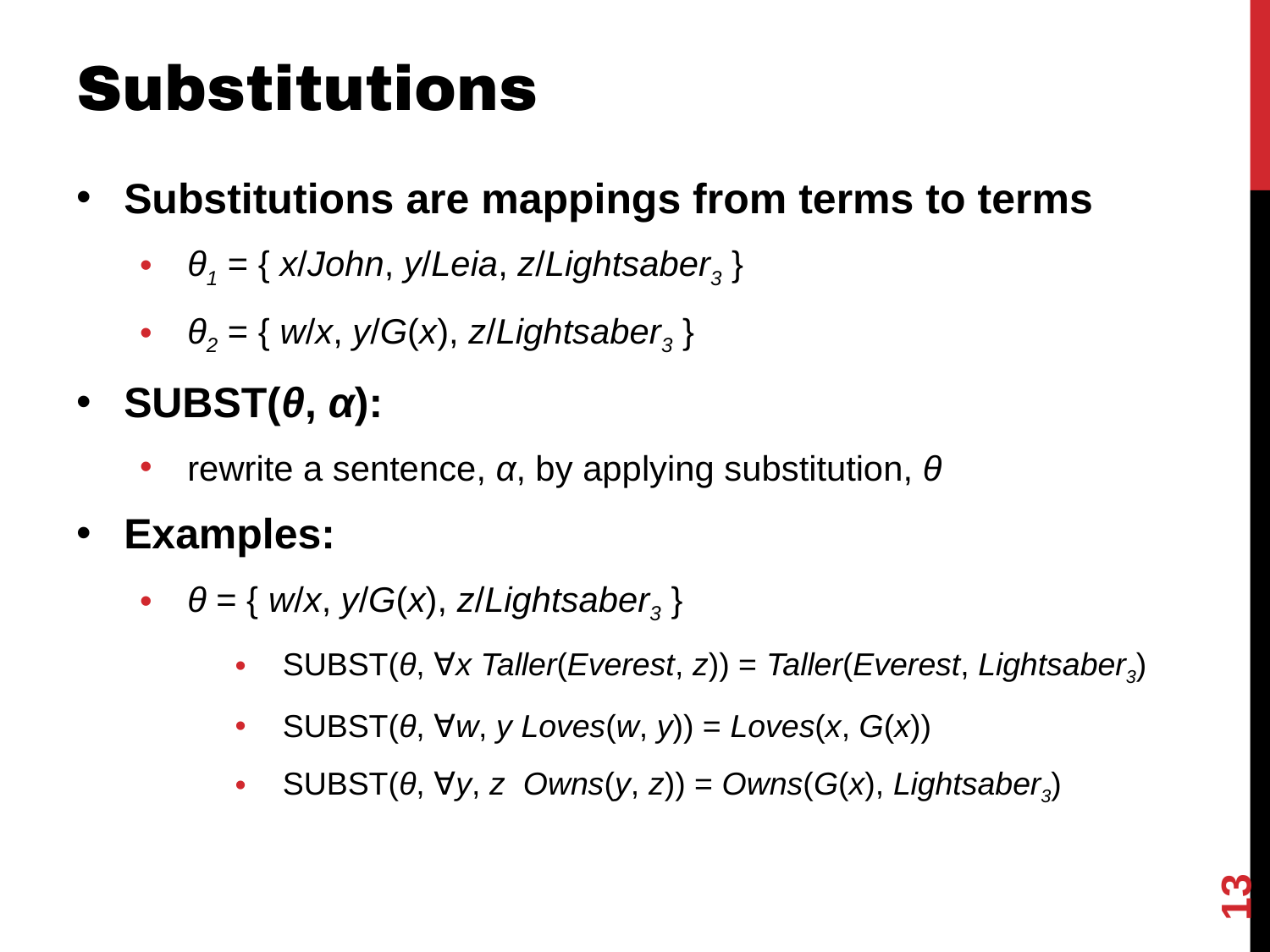

# Substitutions
Substitutions are mappings from terms to terms
θ1 = { x/John, y/Leia, z/Lightsaber3 }
θ2 = { w/x, y/G(x), z/Lightsaber3 }
SUBST(θ, α):
rewrite a sentence, α, by applying substitution, θ
Examples:
θ = { w/x, y/G(x), z/Lightsaber3 }
SUBST(θ, ∀x Taller(Everest, z)) = Taller(Everest, Lightsaber3)
SUBST(θ, ∀w, y Loves(w, y)) = Loves(x, G(x))
SUBST(θ, ∀y, z  Owns(y, z)) = Owns(G(x), Lightsaber3)
13